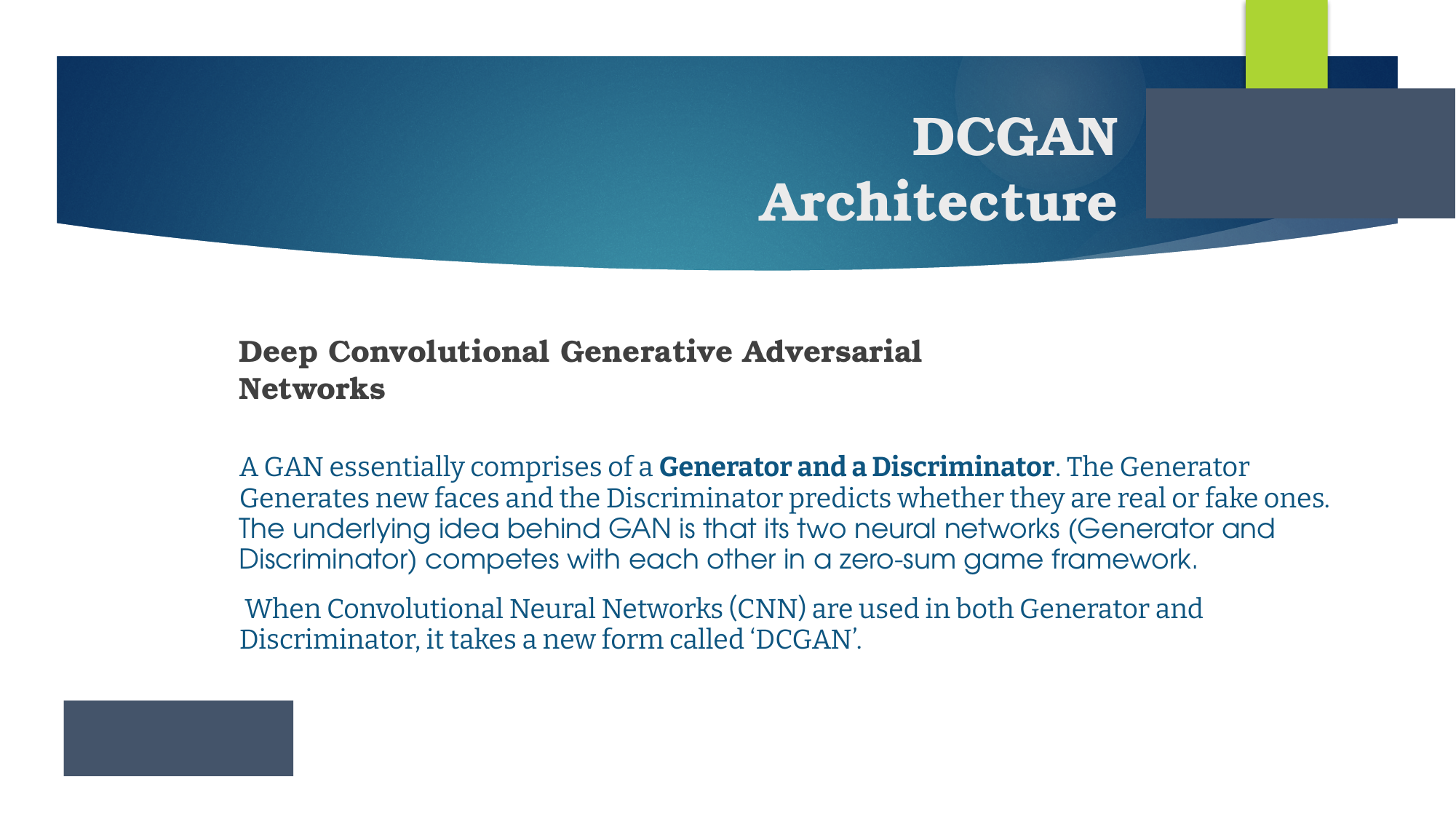

# DCGAN Architecture
Deep Convolutional Generative Adversarial Networks
A GAN essentially comprises of a Generator and a Discriminator. The Generator Generates new faces and the Discriminator predicts whether they are real or fake ones. The underlying idea behind GAN is that its two neural networks (Generator and Discriminator) competes with each other in a zero-sum game framework.
 When Convolutional Neural Networks (CNN) are used in both Generator and Discriminator, it takes a new form called ‘DCGAN’.